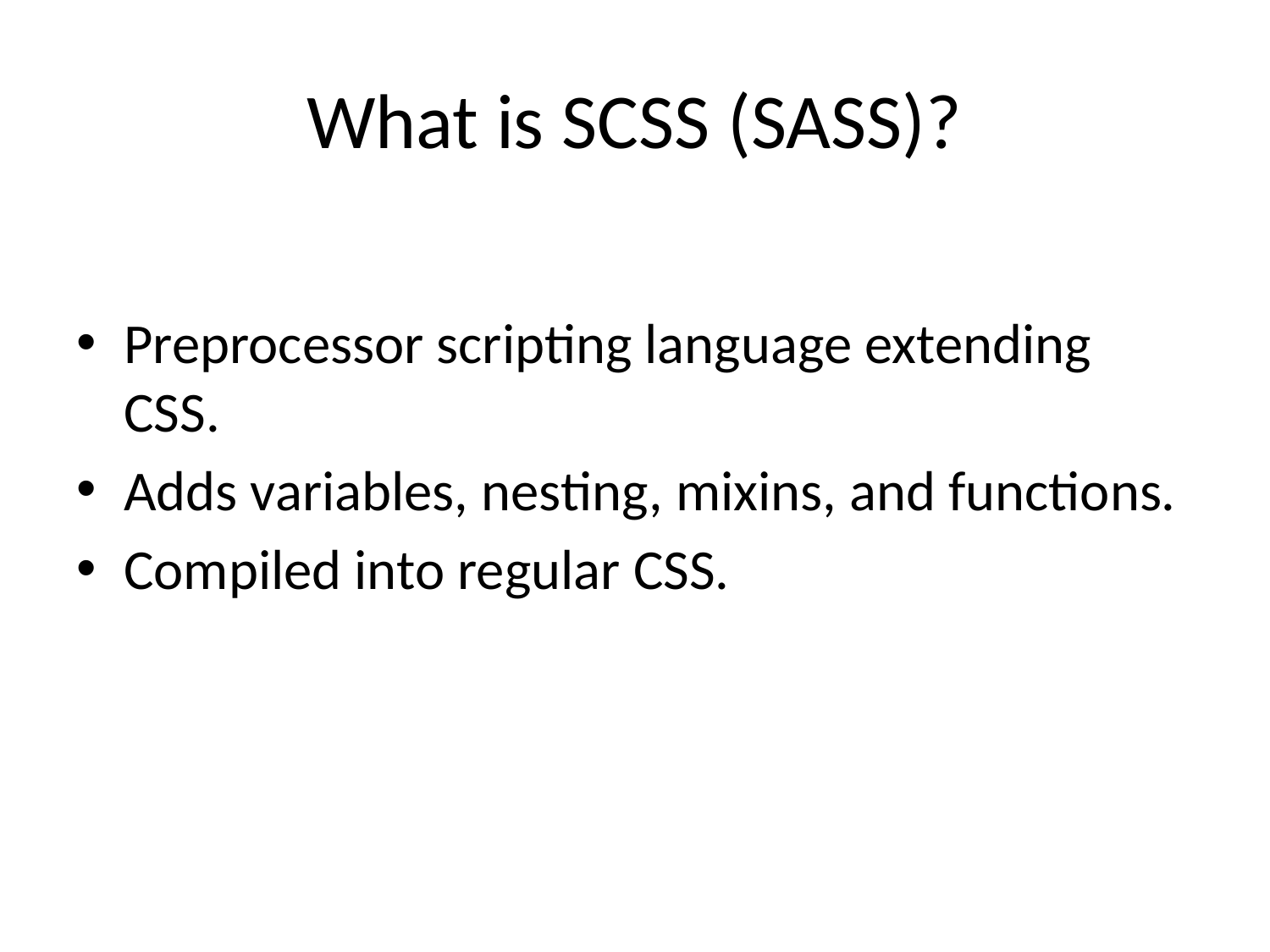

# What is SCSS (SASS)?

Preprocessor scripting language extending CSS.
Adds variables, nesting, mixins, and functions.
Compiled into regular CSS.